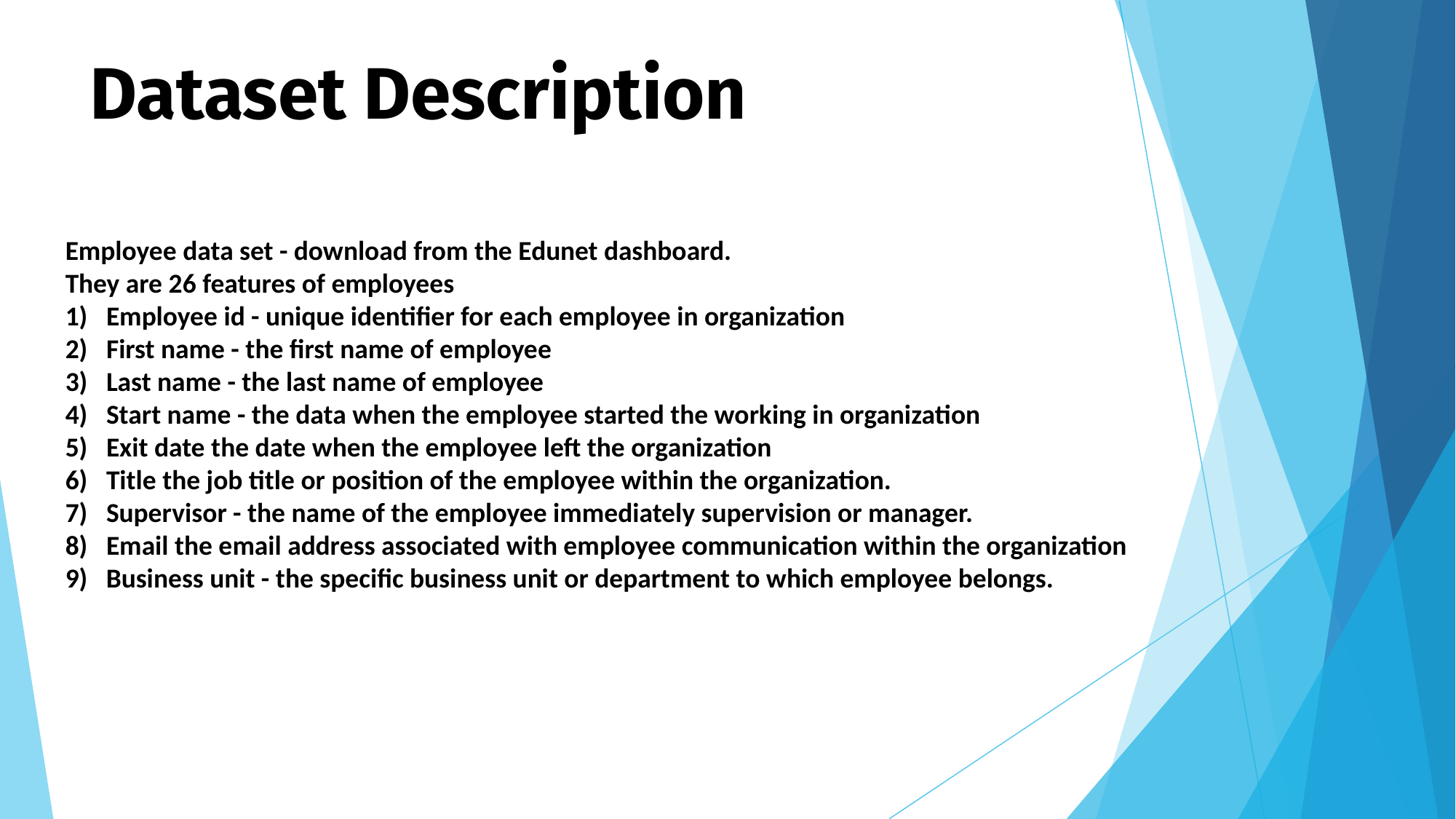

# Dataset Description
Employee data set - download from the Edunet dashboard.
They are 26 features of employees
Employee id - unique identifier for each employee in organization
First name - the first name of employee
Last name - the last name of employee
Start name - the data when the employee started the working in organization
Exit date the date when the employee left the organization
Title the job title or position of the employee within the organization.
Supervisor - the name of the employee immediately supervision or manager.
Email the email address associated with employee communication within the organization
9)   Business unit - the specific business unit or department to which employee belongs.